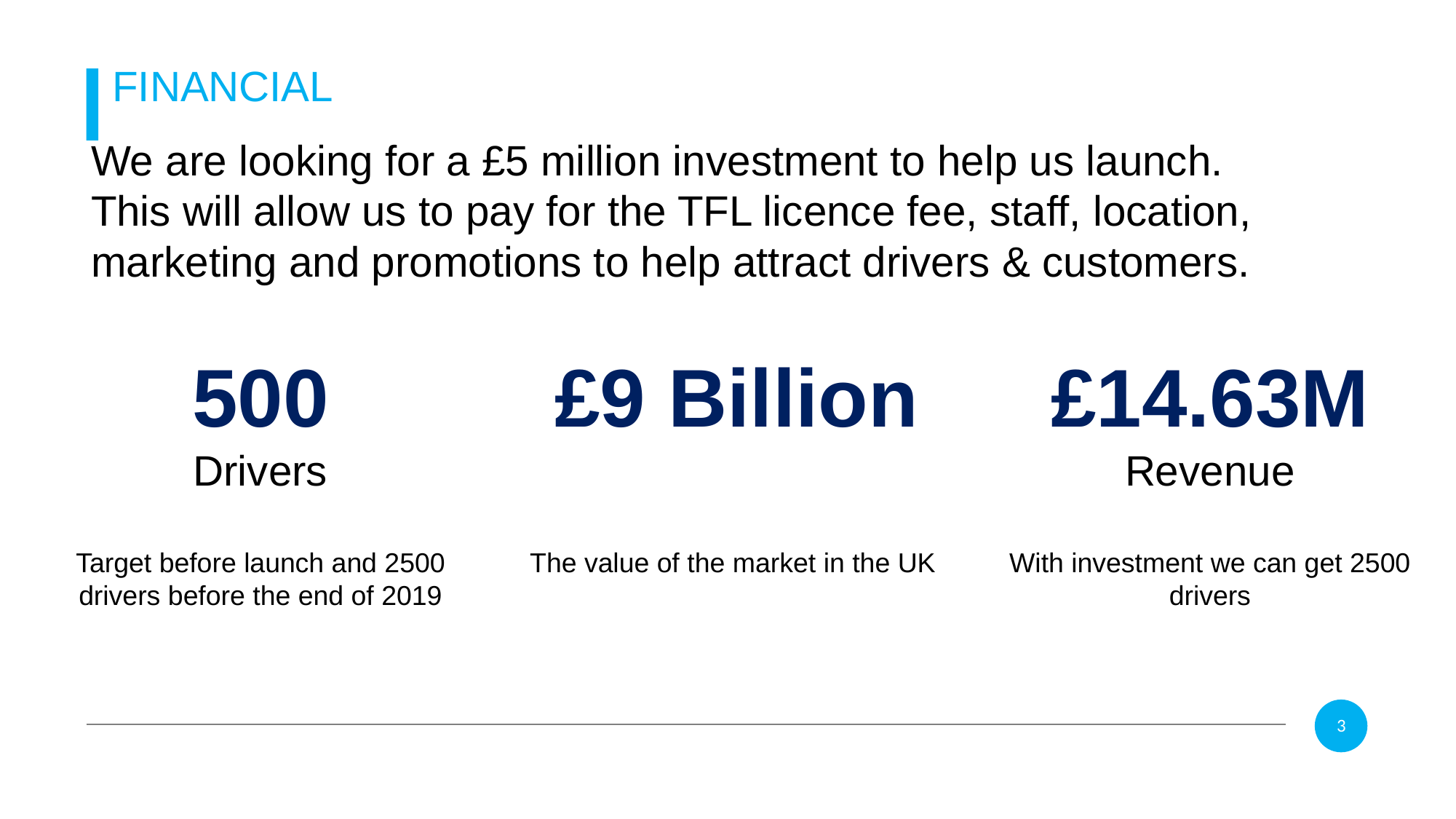

FINANCIAL

We are looking for a £5 million investment to help us launch. This will allow us to pay for the TFL licence fee, staff, location, marketing and promotions to help attract drivers & customers.
500
Drivers

Target before launch and 2500 drivers before the end of 2019
£9 Billion

The value of the market in the UK
£14.63M
Revenue

With investment we can get 2500 drivers
3
3